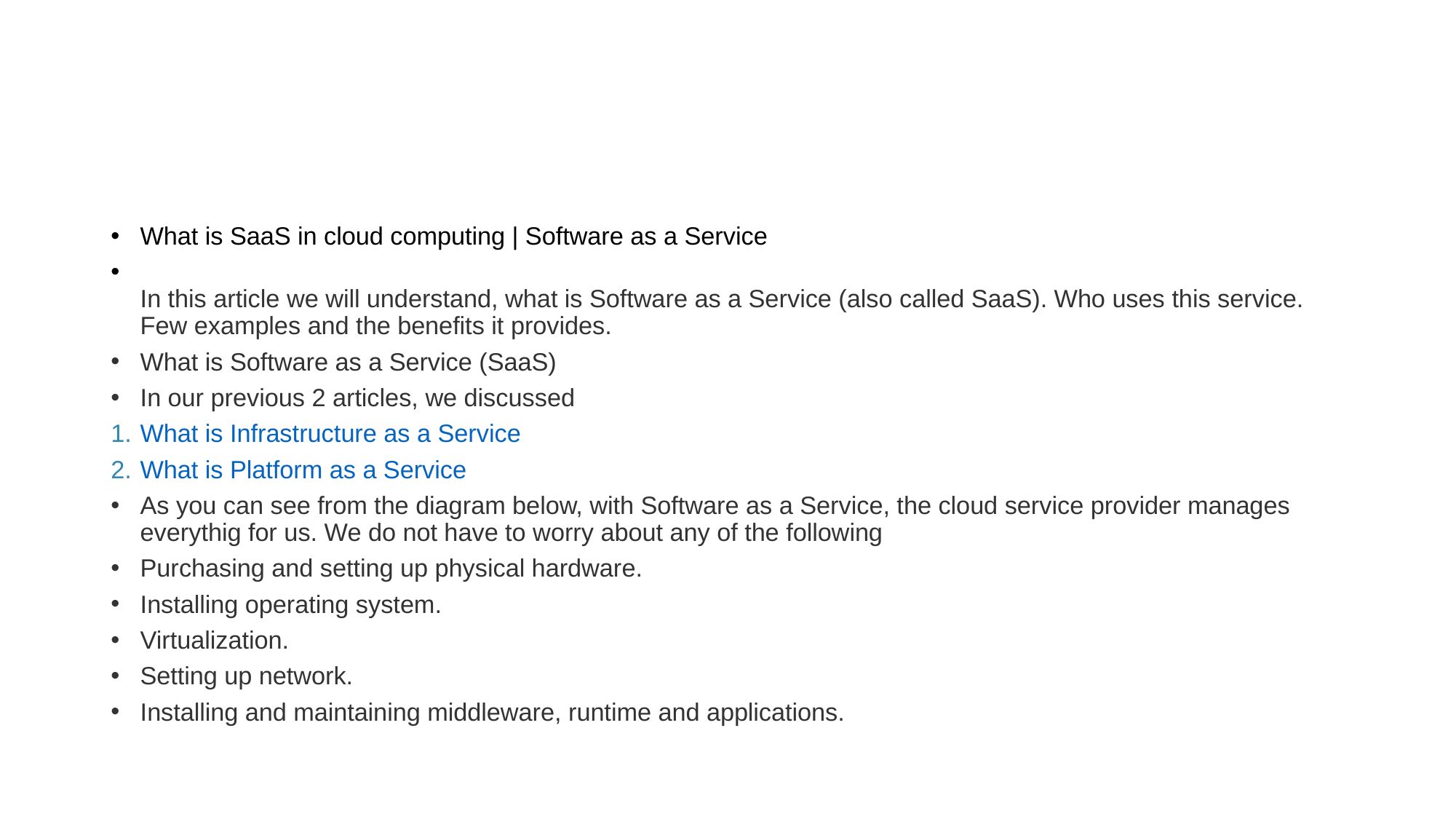

#
What is SaaS in cloud computing | Software as a Service
In this article we will understand, what is Software as a Service (also called SaaS). Who uses this service. Few examples and the benefits it provides.
What is Software as a Service (SaaS)
In our previous 2 articles, we discussed
What is Infrastructure as a Service
What is Platform as a Service
As you can see from the diagram below, with Software as a Service, the cloud service provider manages everythig for us. We do not have to worry about any of the following
Purchasing and setting up physical hardware.
Installing operating system.
Virtualization.
Setting up network.
Installing and maintaining middleware, runtime and applications.